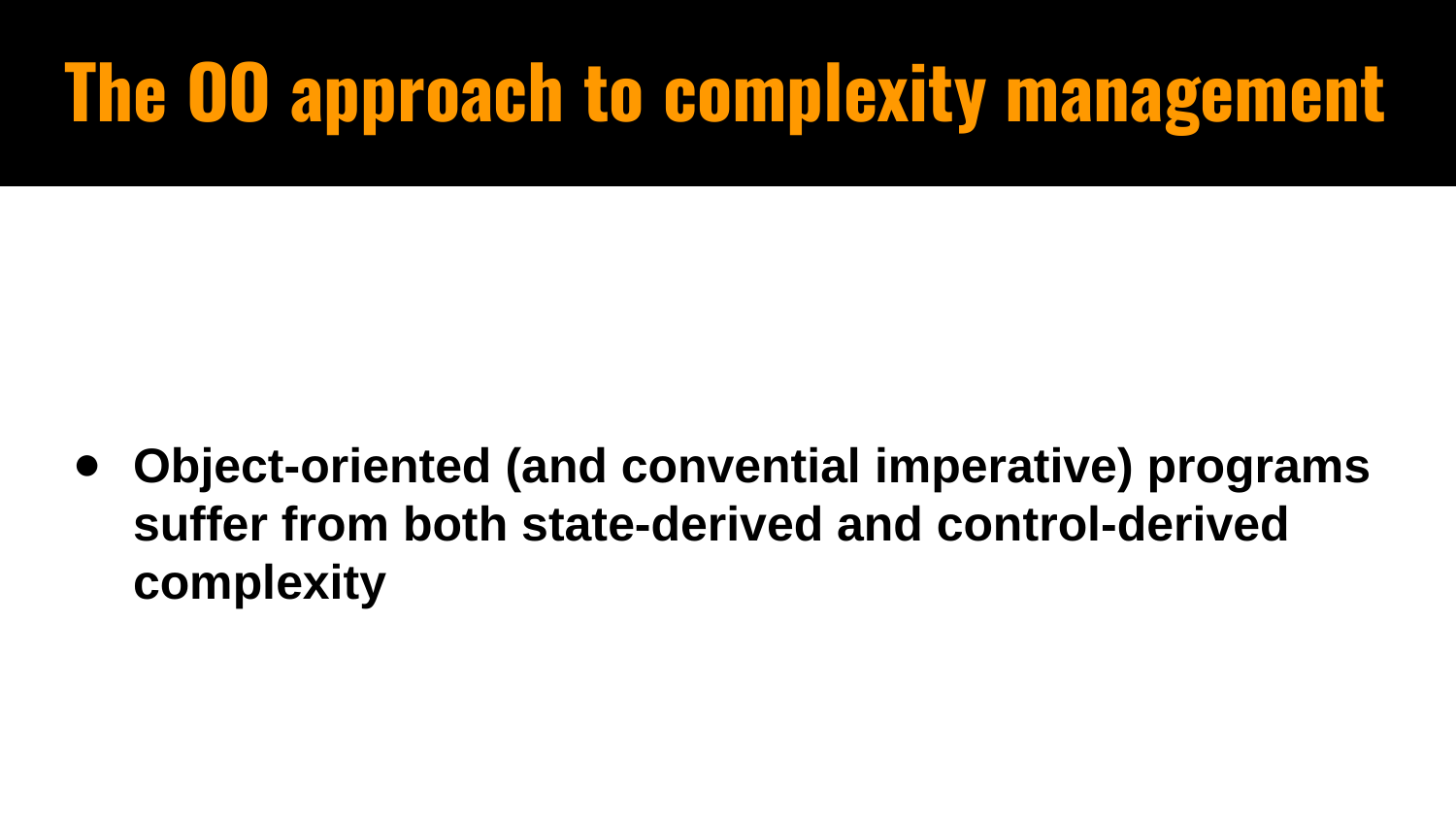

# The OO approach to complexity management

Object-oriented (and convential imperative) programs suffer from both state-derived and control-derived complexity